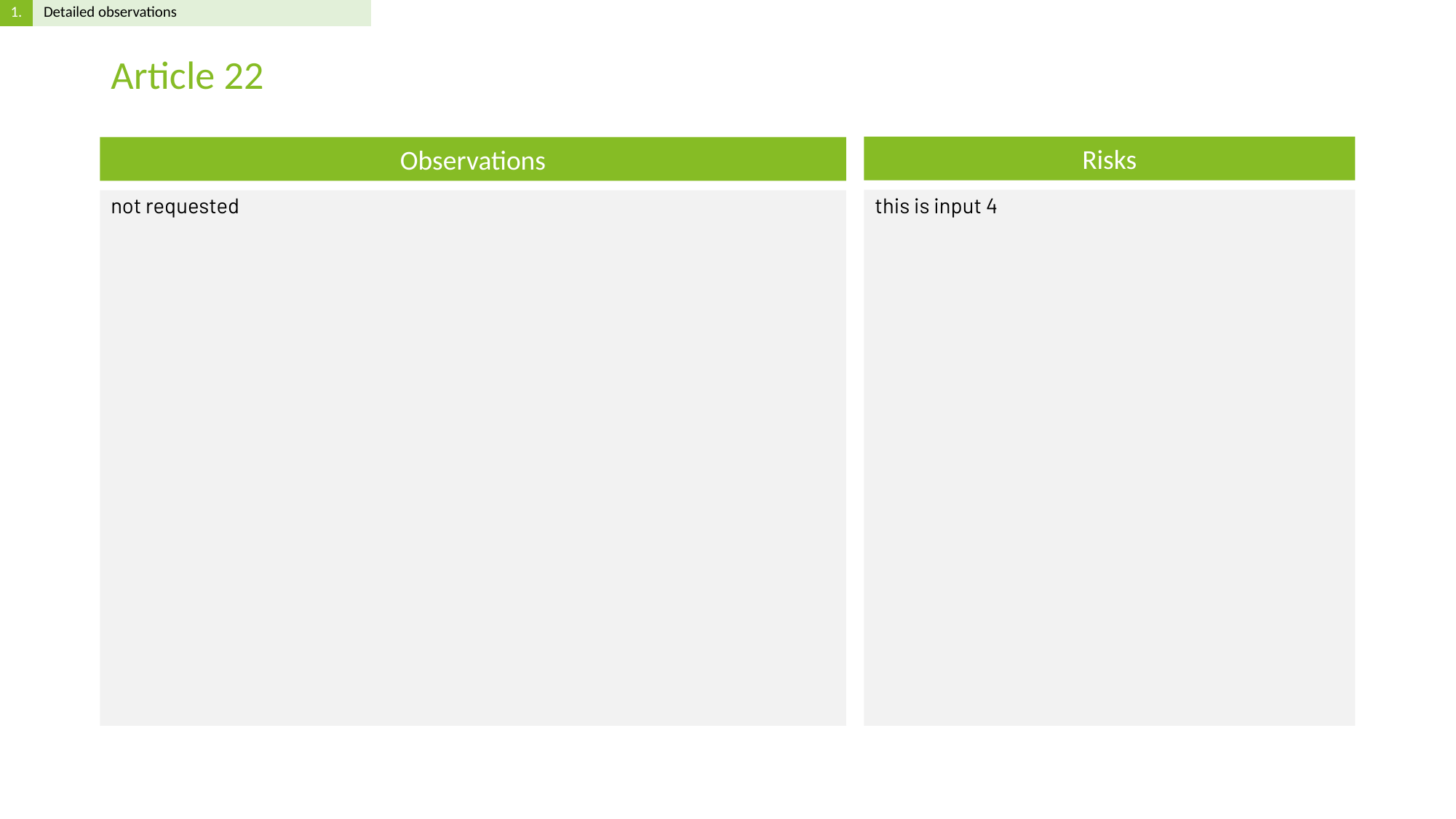

# Article 22
this is input 4
not requested